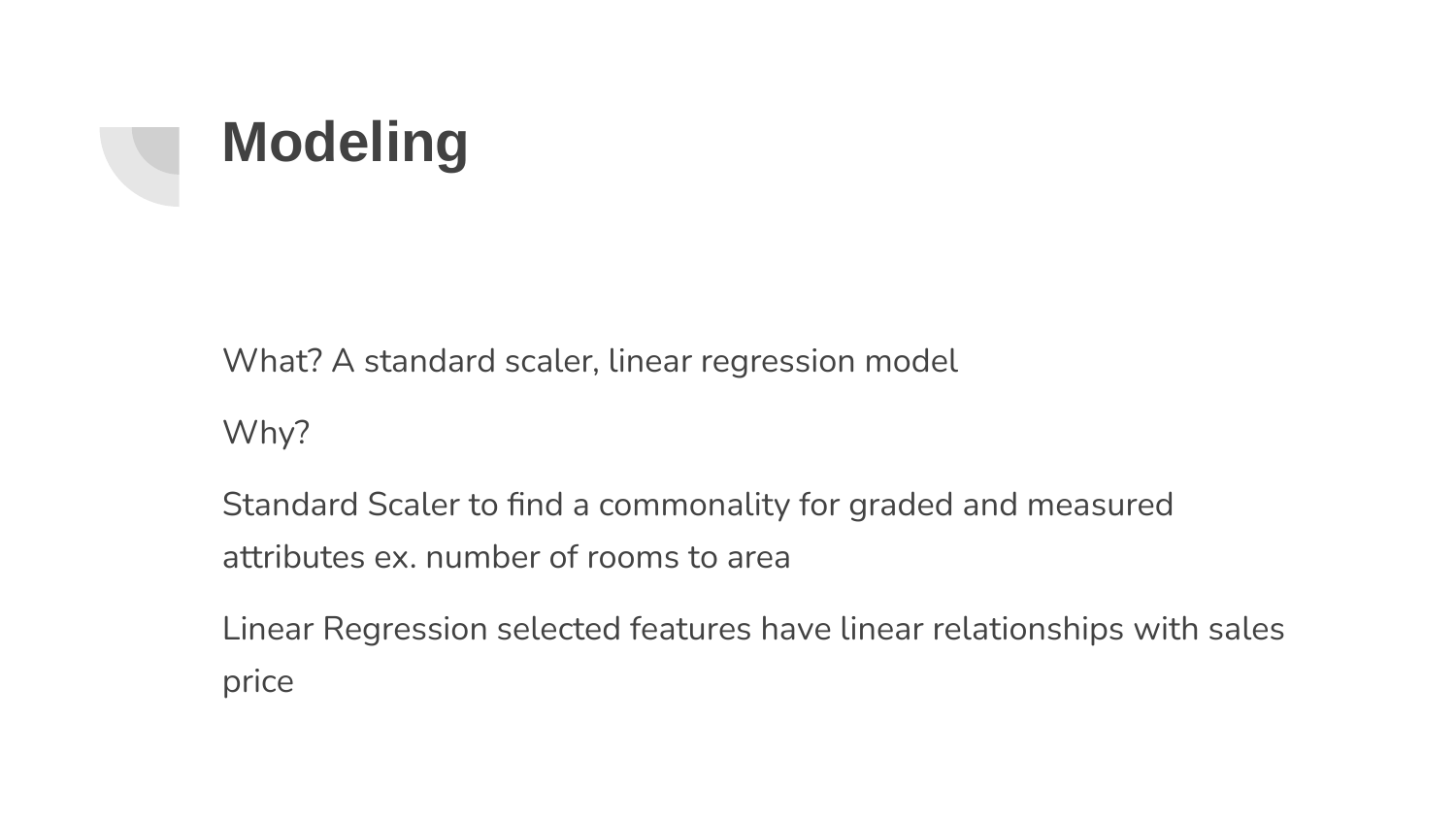

# Modeling
What? A standard scaler, linear regression model
Why?
Standard Scaler to find a commonality for graded and measured attributes ex. number of rooms to area
Linear Regression selected features have linear relationships with sales price